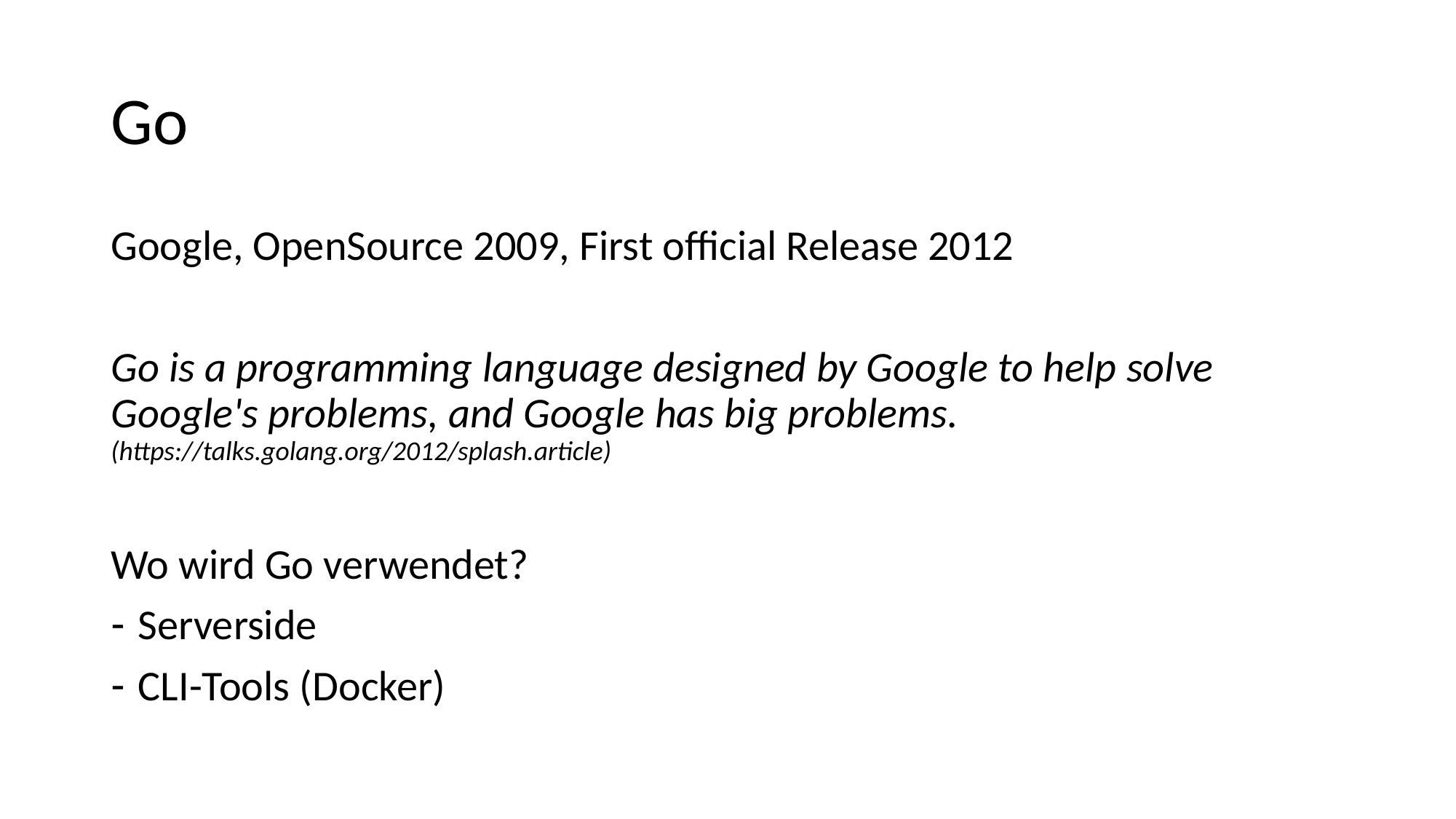

# Go
Google, OpenSource 2009, First official Release 2012

Go is a programming language designed by Google to help solve Google's problems, and Google has big problems. (https://talks.golang.org/2012/splash.article)

Wo wird Go verwendet?
Serverside
CLI-Tools (Docker)